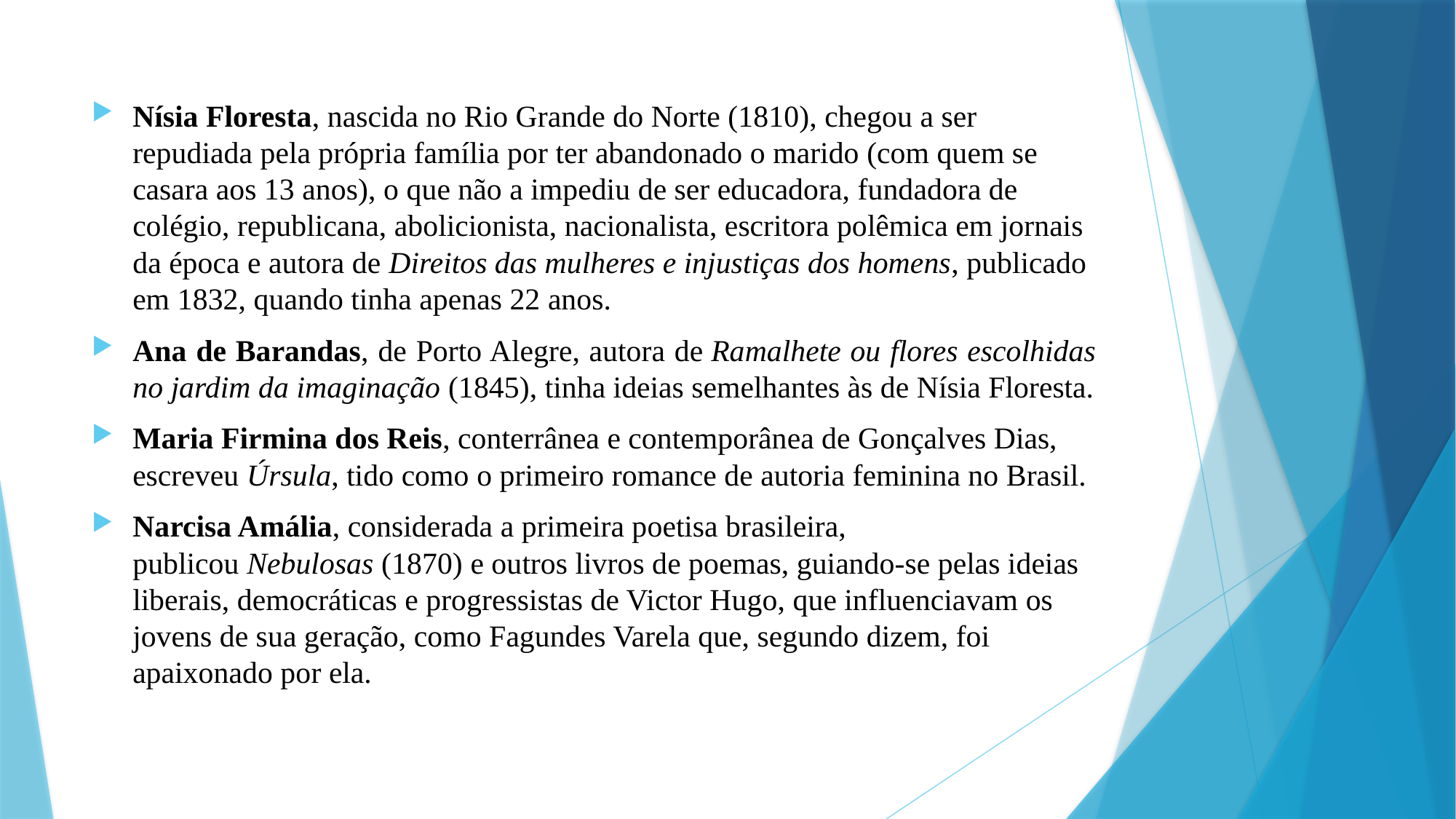

Nísia Floresta, nascida no Rio Grande do Norte (1810), chegou a ser repudiada pela própria família por ter abandonado o marido (com quem se casara aos 13 anos), o que não a impediu de ser educadora, fundadora de colégio, republicana, abolicionista, nacionalista, escritora polêmica em jornais da época e autora de Direitos das mulheres e injustiças dos homens, publicado em 1832, quando tinha apenas 22 anos.
Ana de Barandas, de Porto Alegre, autora de Ramalhete ou flores escolhidas no jardim da imaginação (1845), tinha ideias semelhantes às de Nísia Floresta.
Maria Firmina dos Reis, conterrânea e contemporânea de Gonçalves Dias, escreveu Úrsula, tido como o primeiro romance de autoria feminina no Brasil.
Narcisa Amália, considerada a primeira poetisa brasileira, publicou Nebulosas (1870) e outros livros de poemas, guiando-se pelas ideias liberais, democráticas e progressistas de Victor Hugo, que influenciavam os jovens de sua geração, como Fagundes Varela que, segundo dizem, foi apaixonado por ela.